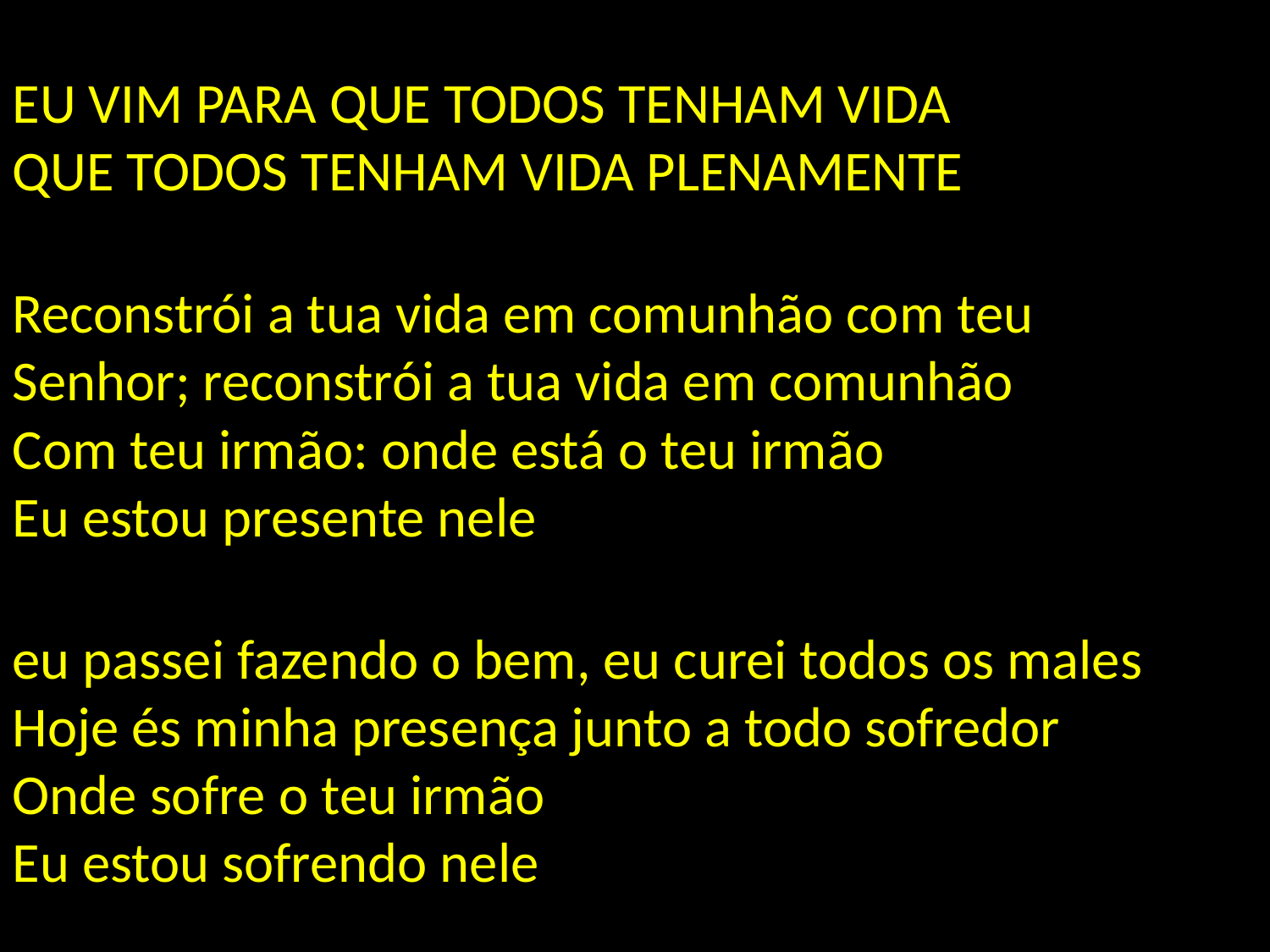

EU VIM PARA QUE TODOS TENHAM VIDA
QUE TODOS TENHAM VIDA PLENAMENTE

Reconstrói a tua vida em comunhão com teu
Senhor; reconstrói a tua vida em comunhão
Com teu irmão: onde está o teu irmão
Eu estou presente nele

eu passei fazendo o bem, eu curei todos os males
Hoje és minha presença junto a todo sofredor
Onde sofre o teu irmão
Eu estou sofrendo nele